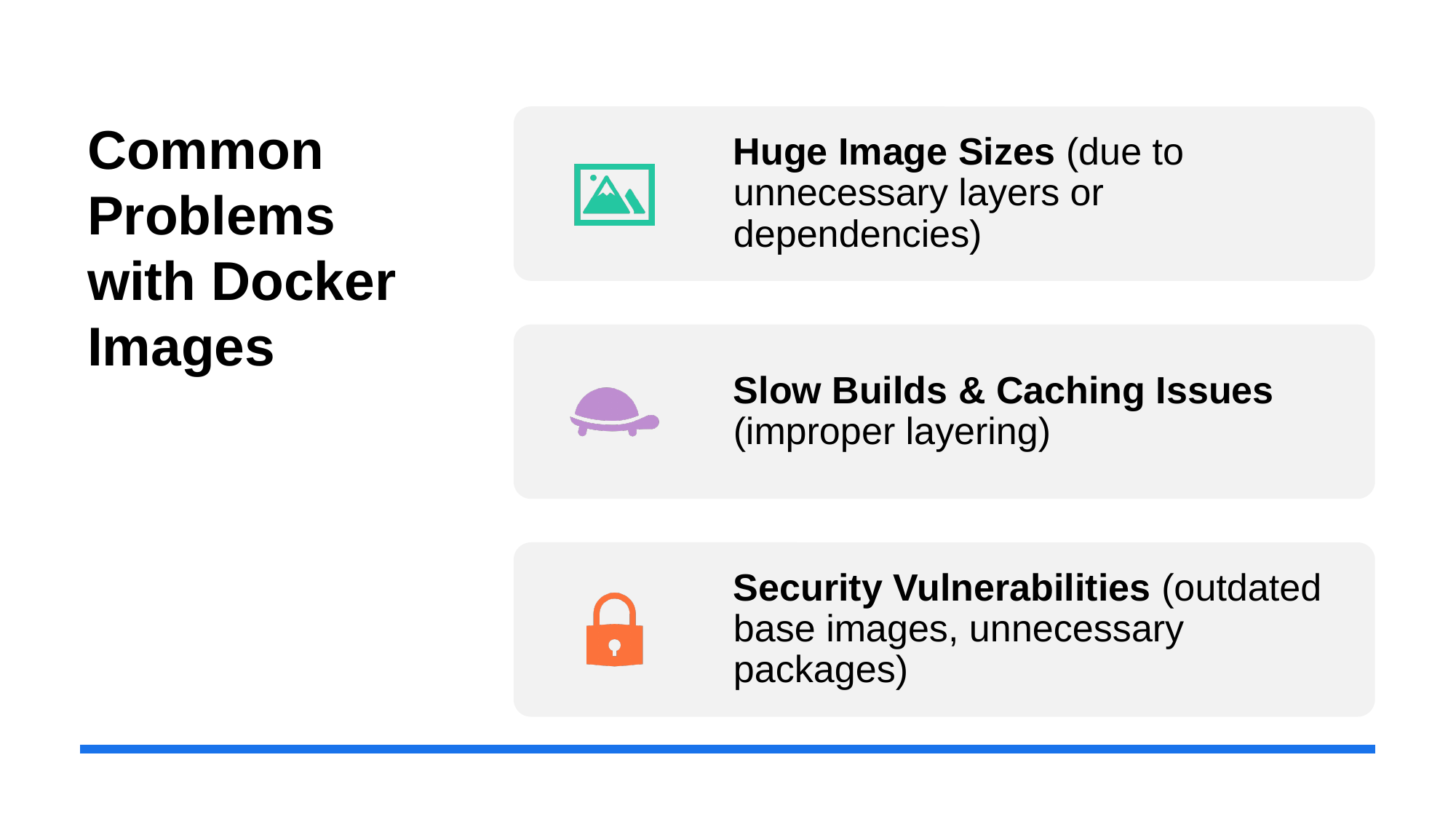

Huge Image Sizes (due to unnecessary layers or dependencies)
Slow Builds & Caching Issues (improper layering)
Security Vulnerabilities (outdated base images, unnecessary packages)
# Common Problems with Docker Images